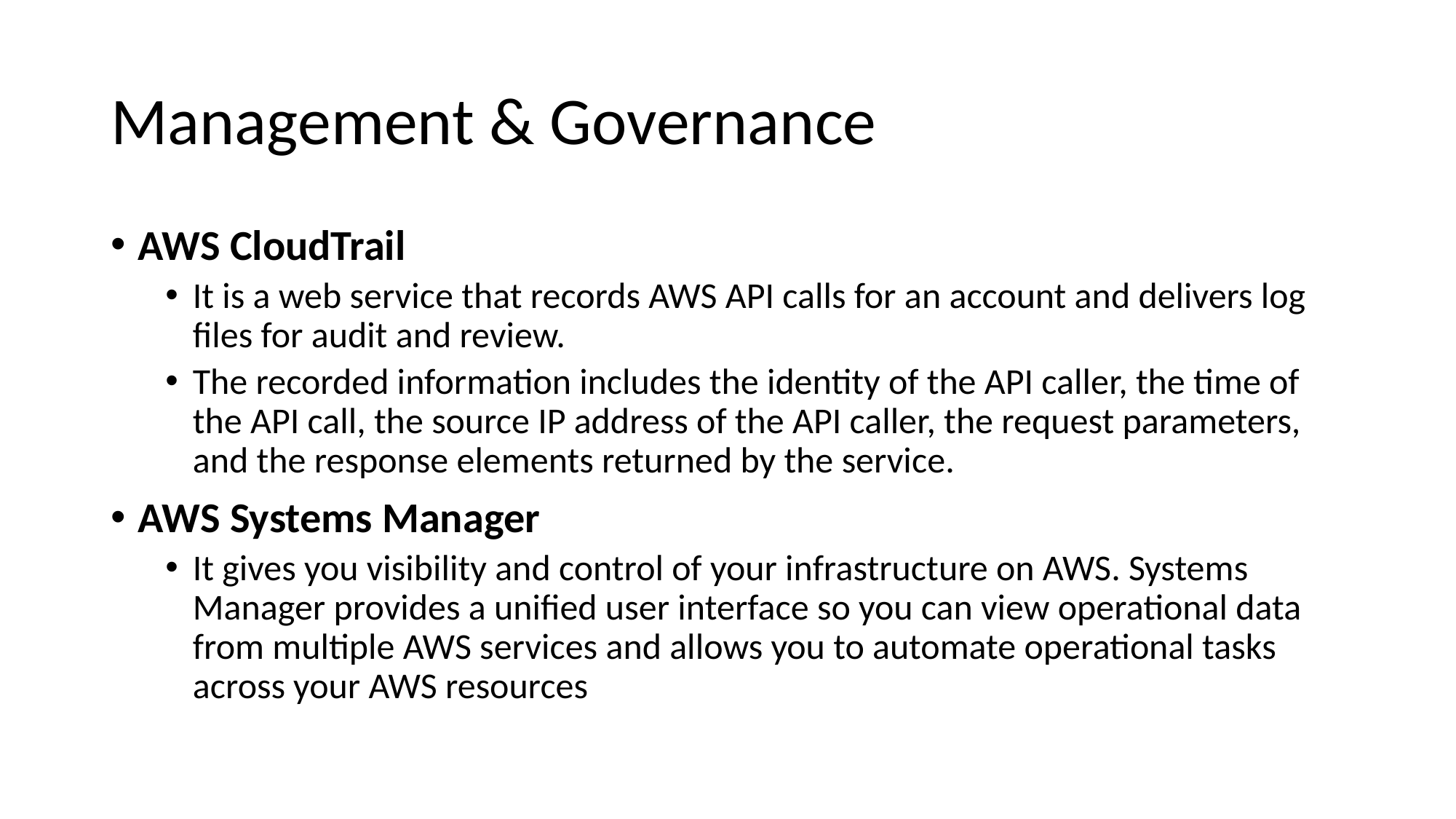

# Management & Governance
AWS CloudTrail
It is a web service that records AWS API calls for an account and delivers log files for audit and review.
The recorded information includes the identity of the API caller, the time of the API call, the source IP address of the API caller, the request parameters, and the response elements returned by the service.
AWS Systems Manager
It gives you visibility and control of your infrastructure on AWS. Systems Manager provides a unified user interface so you can view operational data from multiple AWS services and allows you to automate operational tasks across your AWS resources